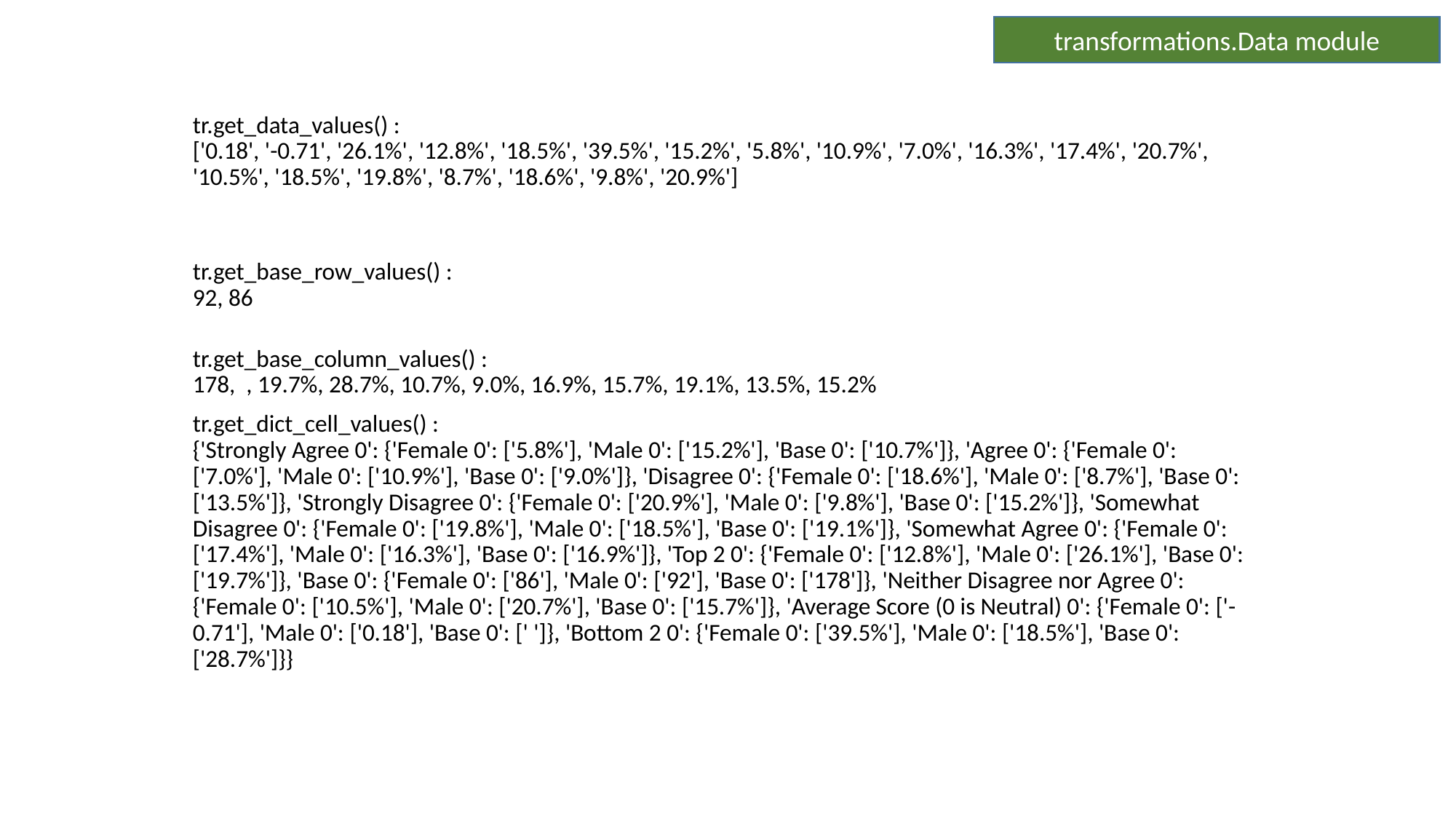

transformations.Data module
# tr.get_data_values() :
['0.18', '-0.71', '26.1%', '12.8%', '18.5%', '39.5%', '15.2%', '5.8%', '10.9%', '7.0%', '16.3%', '17.4%', '20.7%', '10.5%', '18.5%', '19.8%', '8.7%', '18.6%', '9.8%', '20.9%']
tr.get_base_row_values() :
92, 86
tr.get_base_column_values() :
178,  , 19.7%, 28.7%, 10.7%, 9.0%, 16.9%, 15.7%, 19.1%, 13.5%, 15.2%
tr.get_dict_cell_values() :
{'Strongly Agree 0': {'Female 0': ['5.8%'], 'Male 0': ['15.2%'], 'Base 0': ['10.7%']}, 'Agree 0': {'Female 0': ['7.0%'], 'Male 0': ['10.9%'], 'Base 0': ['9.0%']}, 'Disagree 0': {'Female 0': ['18.6%'], 'Male 0': ['8.7%'], 'Base 0': ['13.5%']}, 'Strongly Disagree 0': {'Female 0': ['20.9%'], 'Male 0': ['9.8%'], 'Base 0': ['15.2%']}, 'Somewhat Disagree 0': {'Female 0': ['19.8%'], 'Male 0': ['18.5%'], 'Base 0': ['19.1%']}, 'Somewhat Agree 0': {'Female 0': ['17.4%'], 'Male 0': ['16.3%'], 'Base 0': ['16.9%']}, 'Top 2 0': {'Female 0': ['12.8%'], 'Male 0': ['26.1%'], 'Base 0': ['19.7%']}, 'Base 0': {'Female 0': ['86'], 'Male 0': ['92'], 'Base 0': ['178']}, 'Neither Disagree nor Agree 0': {'Female 0': ['10.5%'], 'Male 0': ['20.7%'], 'Base 0': ['15.7%']}, 'Average Score (0 is Neutral) 0': {'Female 0': ['-0.71'], 'Male 0': ['0.18'], 'Base 0': [' ']}, 'Bottom 2 0': {'Female 0': ['39.5%'], 'Male 0': ['18.5%'], 'Base 0': ['28.7%']}}